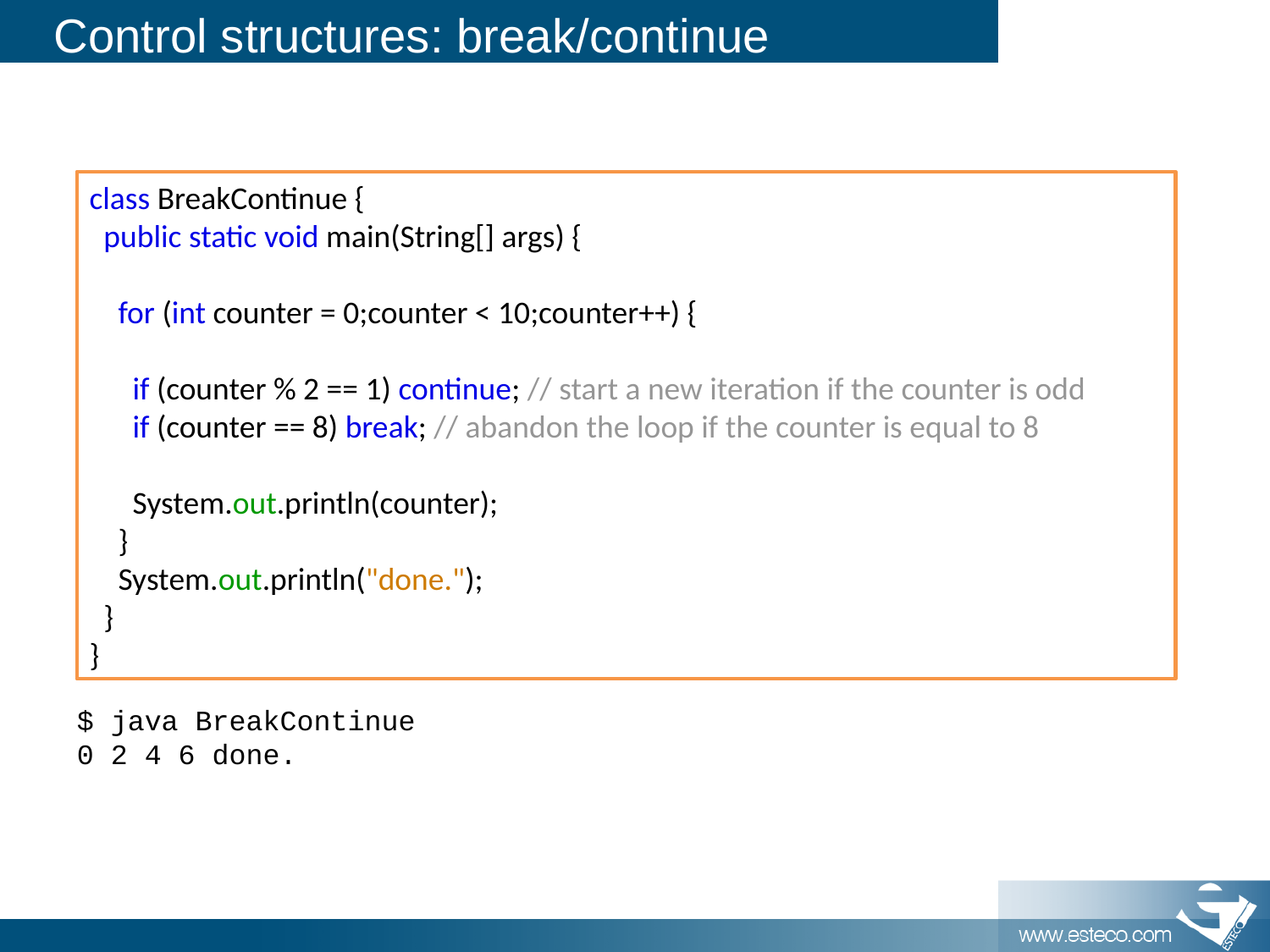

# Control structures: break/continue
class BreakContinue {
  public static void main(String[] args) {
    for (int counter = 0;counter < 10;counter++) {
      if (counter % 2 == 1) continue; // start a new iteration if the counter is odd
      if (counter == 8) break; // abandon the loop if the counter is equal to 8
      System.out.println(counter);
    }
    System.out.println("done.");
  }
}
$ java BreakContinue
0 2 4 6 done.